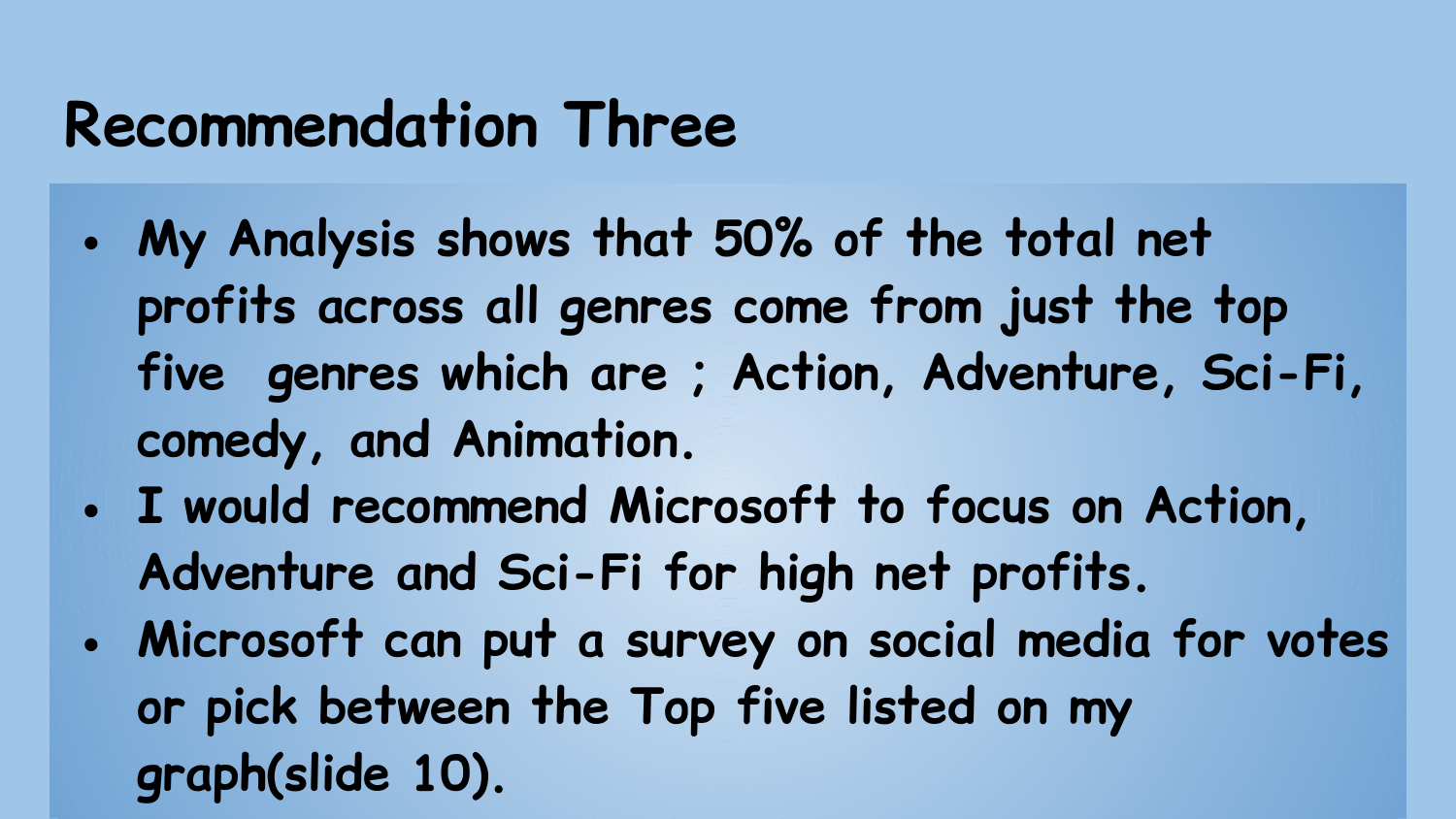

# Recommendation Three
My Analysis shows that 50% of the total net profits across all genres come from just the top five  genres which are ; Action, Adventure, Sci-Fi, comedy, and Animation.
I would recommend Microsoft to focus on Action, Adventure and Sci-Fi for high net profits.
Microsoft can put a survey on social media for votes or pick between the Top five listed on my graph(slide 10).